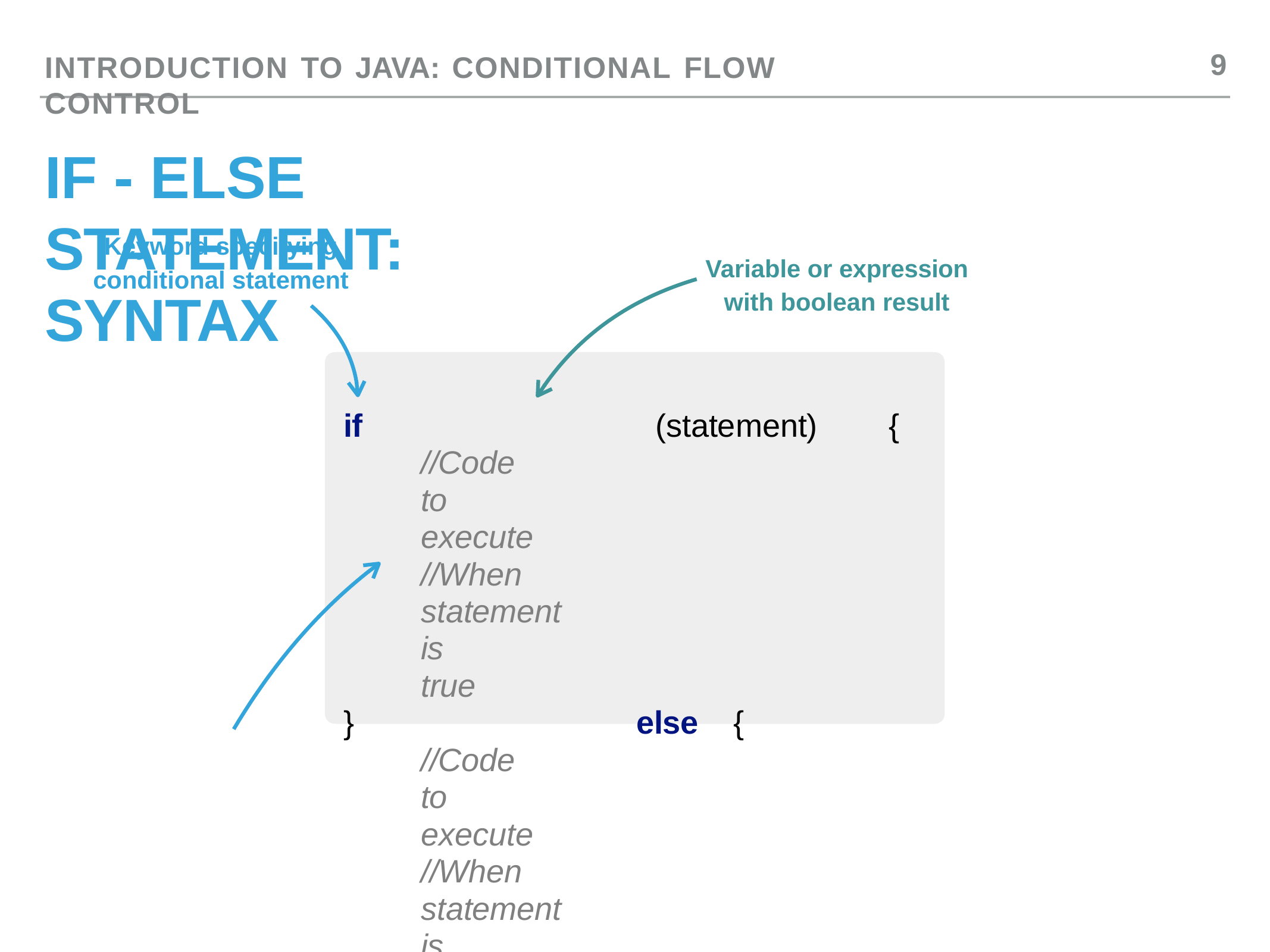

9
INTRODUCTION TO JAVA: CONDITIONAL FLOW CONTROL
# IF - ELSE STATEMENT: SYNTAX
Keyword specifying conditional statement
Variable or expression with boolean result

if	(statement)	{
//Code	to	execute
//When	statement	is	true
}	else	{
//Code	to	execute
//When	statement	is	false
}

Keyword specifying alternative code block